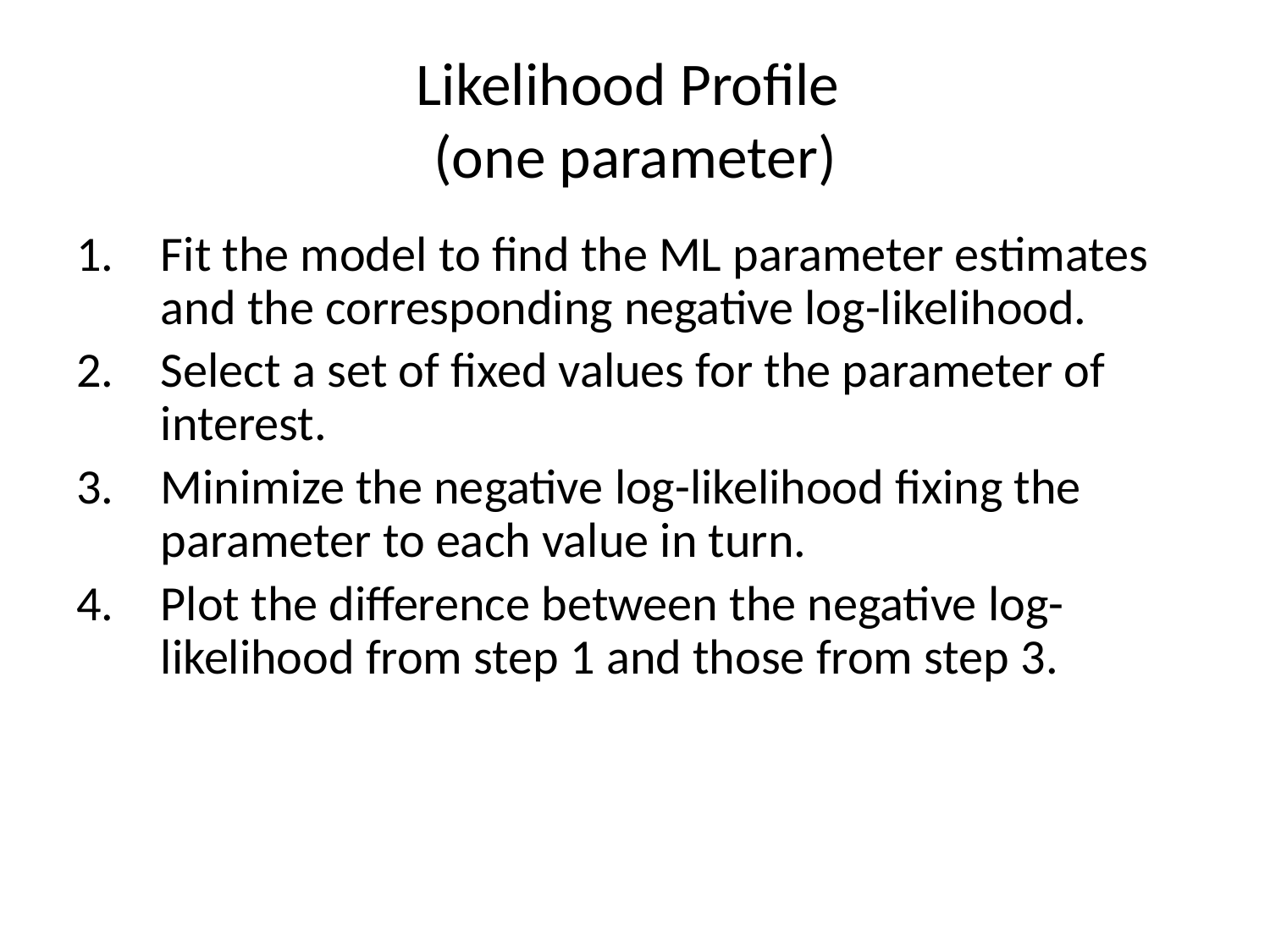

# Likelihood Profile (one parameter)
Fit the model to find the ML parameter estimates and the corresponding negative log-likelihood.
Select a set of fixed values for the parameter of interest.
Minimize the negative log-likelihood fixing the parameter to each value in turn.
Plot the difference between the negative log-likelihood from step 1 and those from step 3.